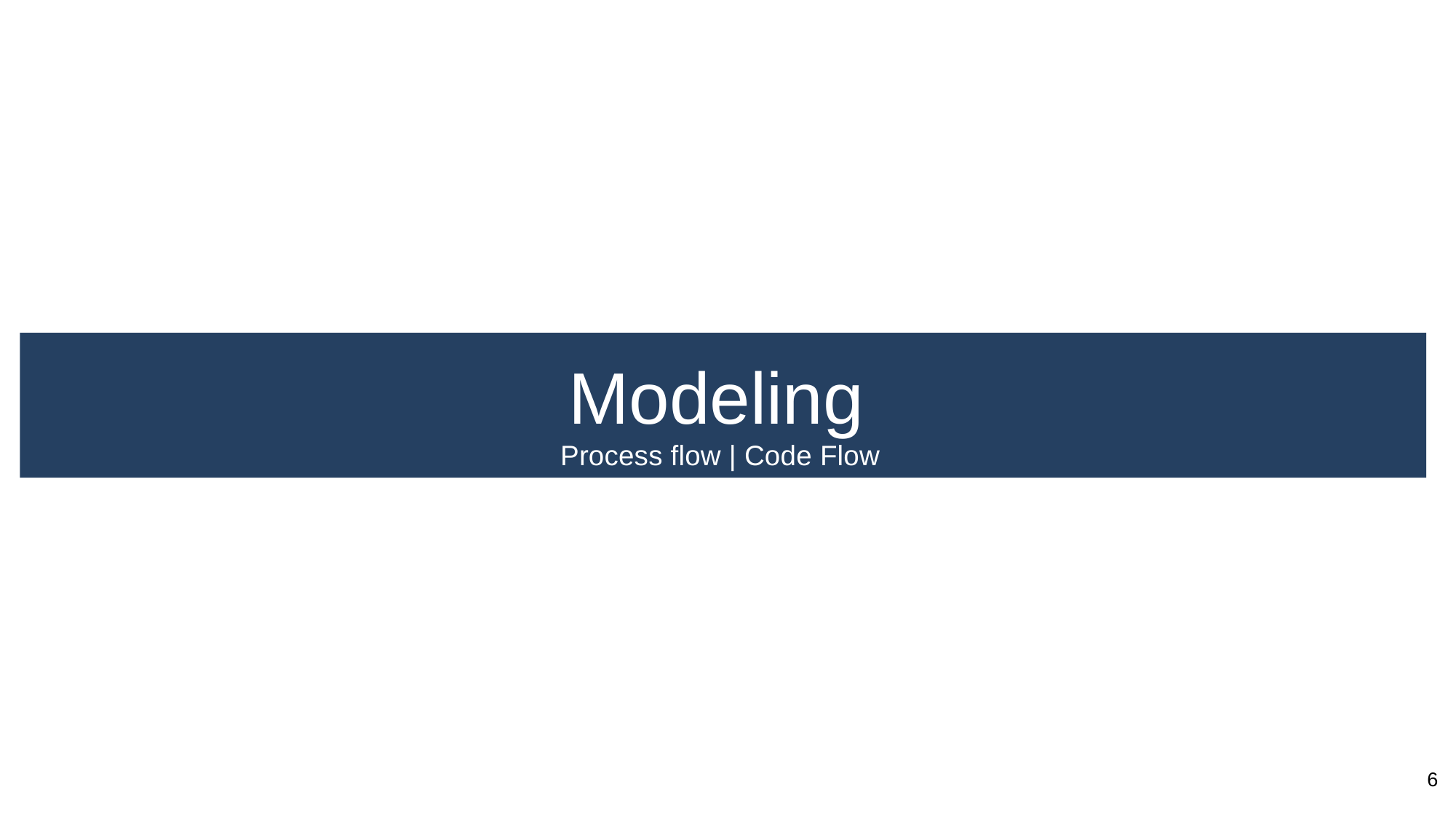

Modeling
Process flow | Code Flow
6